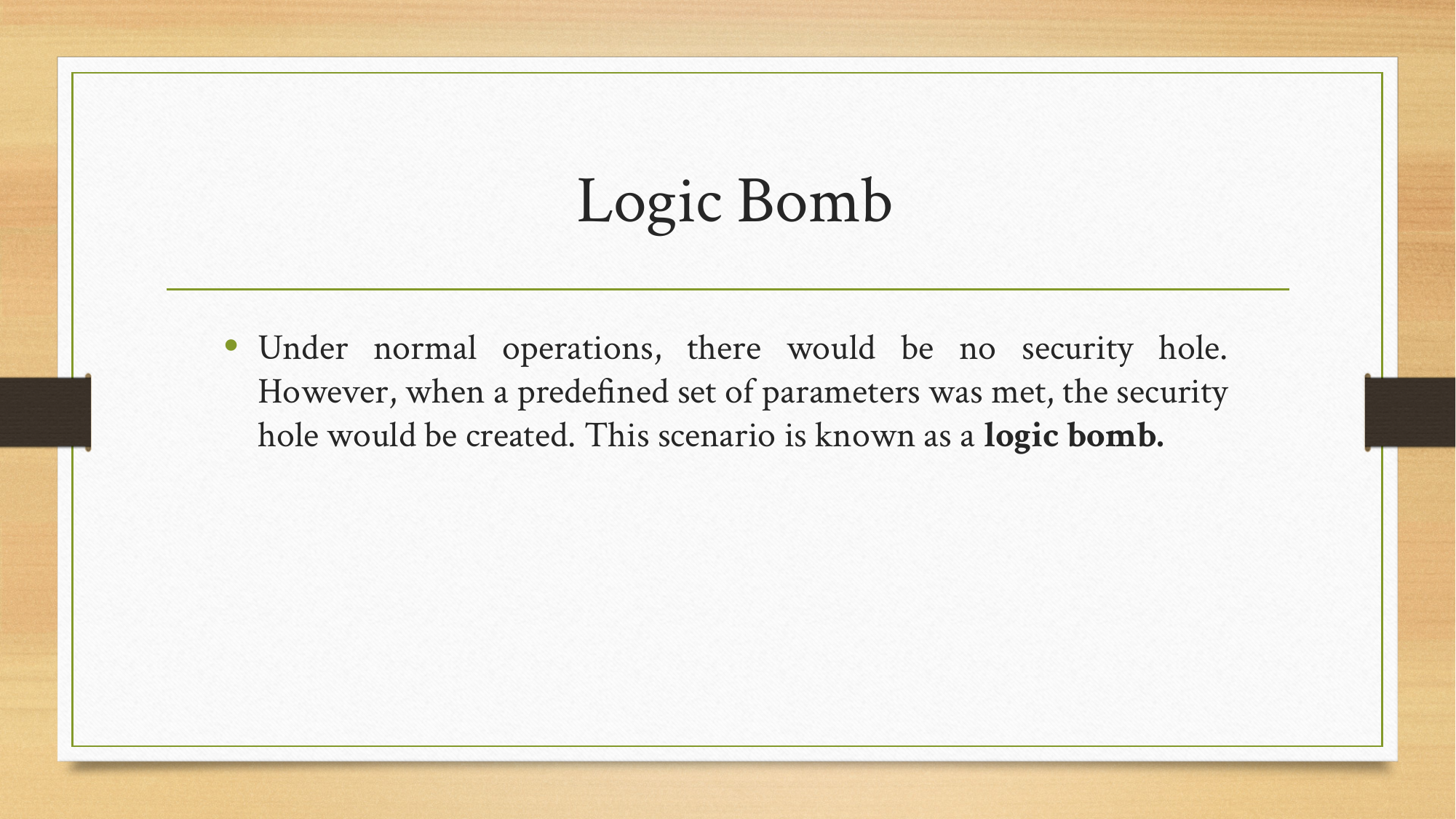

# Logic Bomb
Under normal operations, there would be no security hole. However, when a predefined set of parameters was met, the security hole would be created. This scenario is known as a logic bomb.